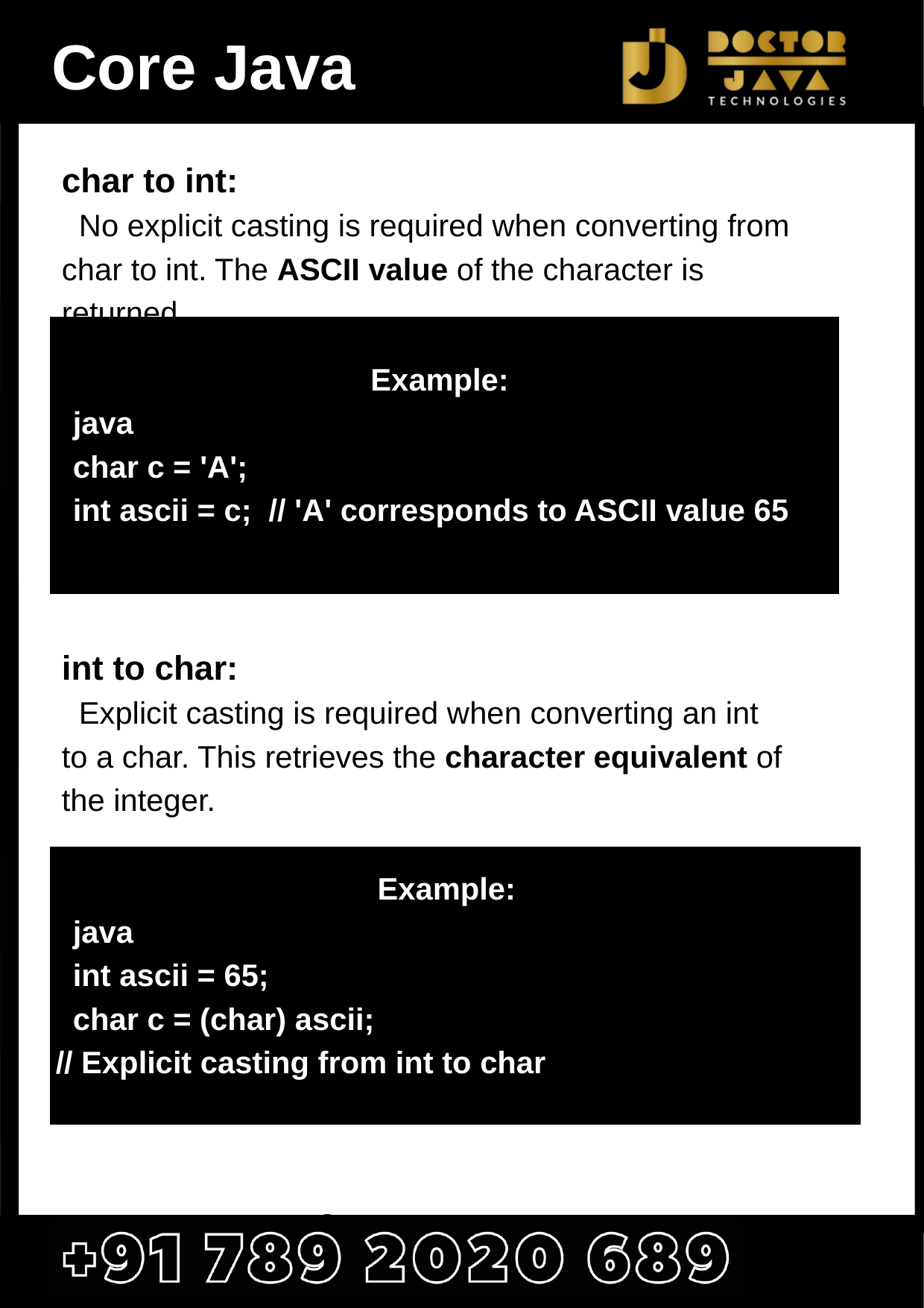

Core Java

char to int:
  No explicit casting is required when converting from char to int. The ASCII value of the character is returned.

 Example:
  java
  char c = 'A';
  int ascii = c;  // 'A' corresponds to ASCII value 65
int to char:
  Explicit casting is required when converting an int to a char. This retrieves the character equivalent of the integer.

Example:
  java
  int ascii = 65;
  char c = (char) ascii;
// Explicit casting from int to char